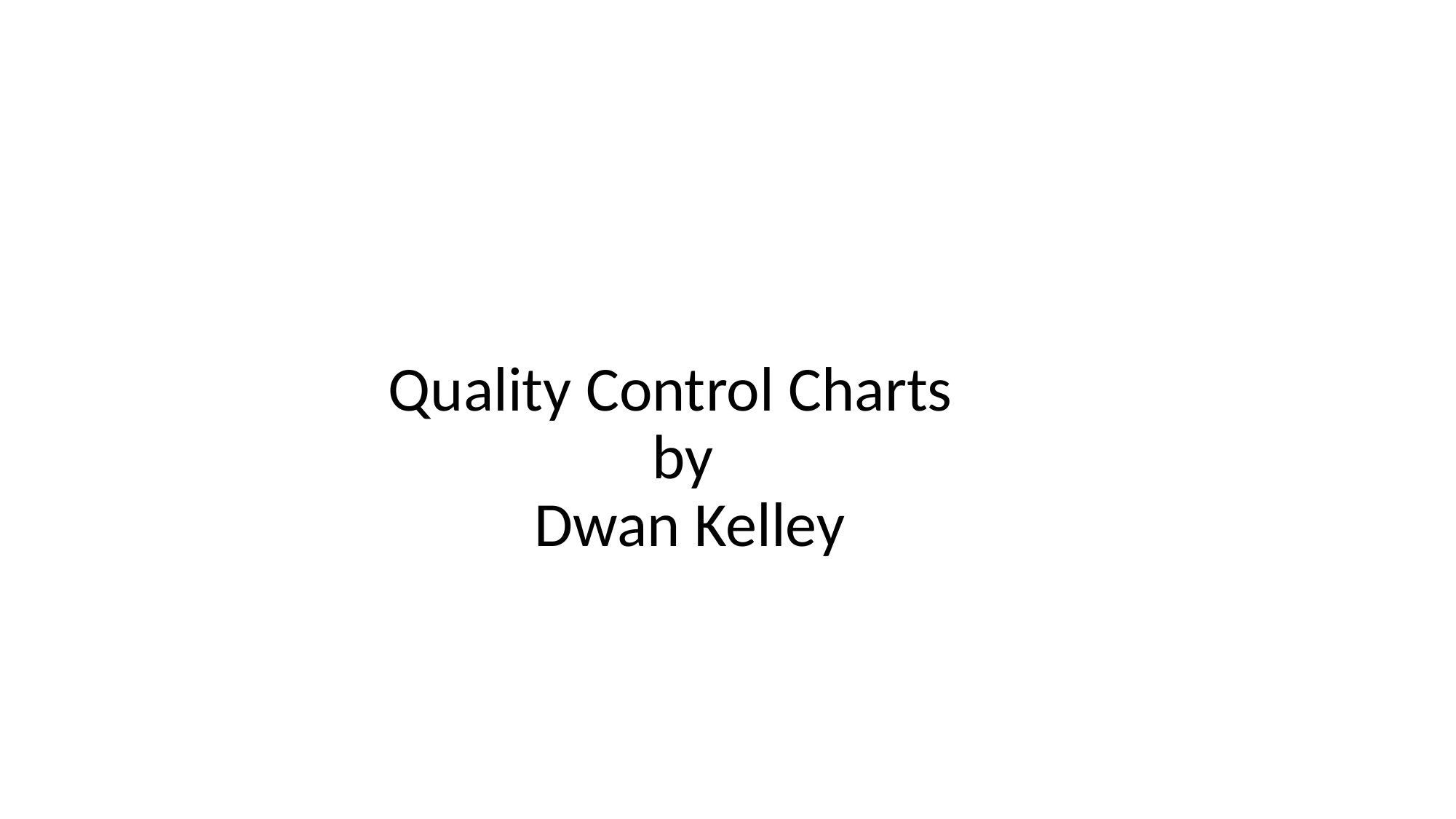

# Quality Control Charts by Dwan Kelley